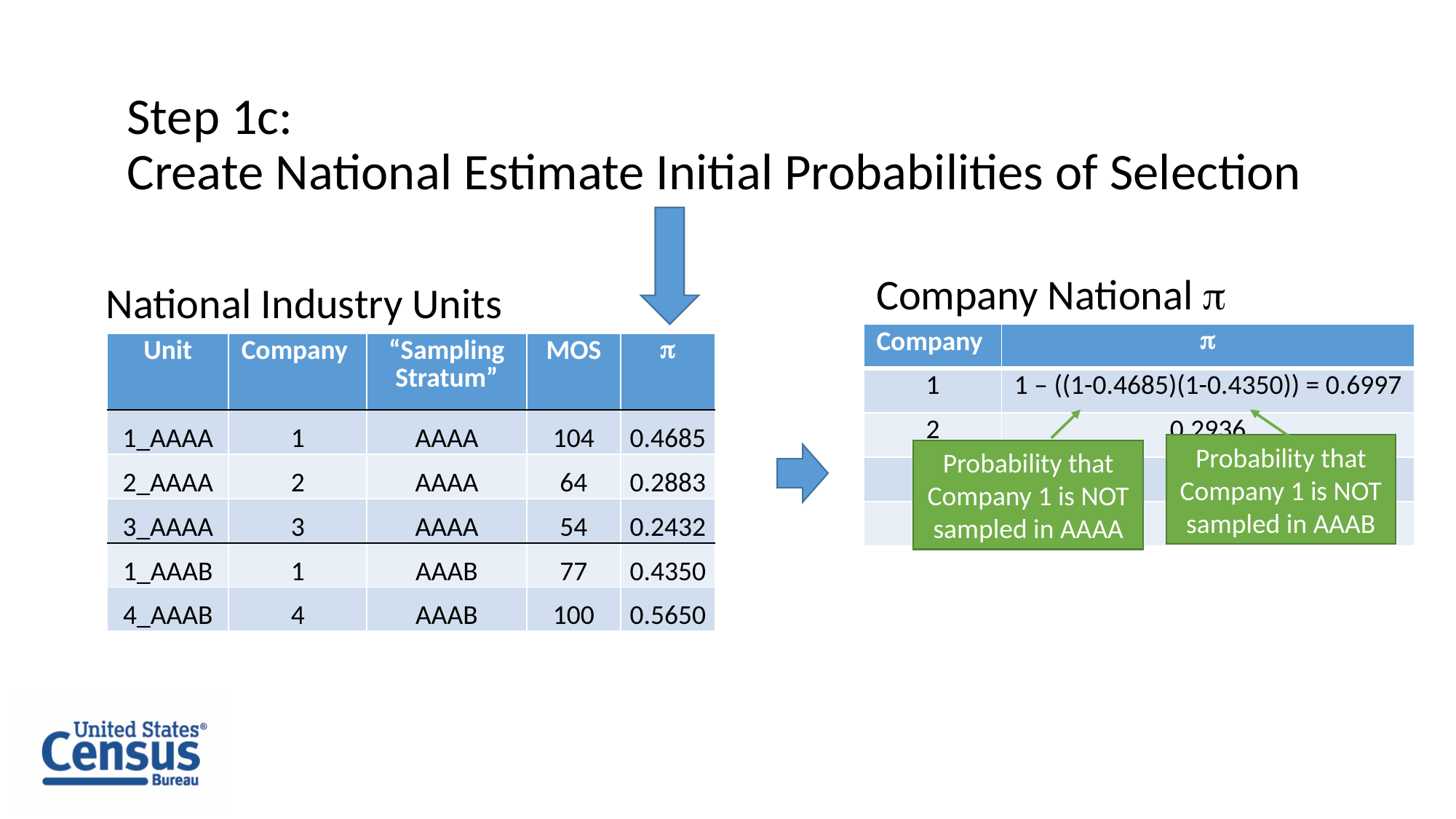

# Step 1c: Create National Estimate Initial Probabilities of Selection

Company National π
National Industry Units
| Company | π |
| --- | --- |
| 1 | 1 – ((1-0.4685)(1-0.4350)) = 0.6997 |
| 2 | 0.2936 |
| 3 | 0.2477 |
| 4 | 0.5650 |
| Unit | Company | “Sampling Stratum” | MOS |
| --- | --- | --- | --- |
| 1\_AAAA | 1 | AAAA | 100 |
| 1\_AAAB | 1 | AAAB | 77 |
| 2\_AAAA | 2 | AAAA | 64 |
| 3\_AAAA | 3 | AAAA | 54 |
| 4\_AAAB | 4 | AAAB | 100 |
| Unit | Company | “Sampling Stratum” | MOS | π |
| --- | --- | --- | --- | --- |
| 1\_AAAA | 1 | AAAA | 104 | 0.4685 |
| 2\_AAAA | 2 | AAAA | 64 | 0.2883 |
| 3\_AAAA | 3 | AAAA | 54 | 0.2432 |
| 1\_AAAB | 1 | AAAB | 77 | 0.4350 |
| 4\_AAAB | 4 | AAAB | 100 | 0.5650 |
Probability that Company 1 is NOT sampled in AAAB
Probability that Company 1 is NOT sampled in AAAA